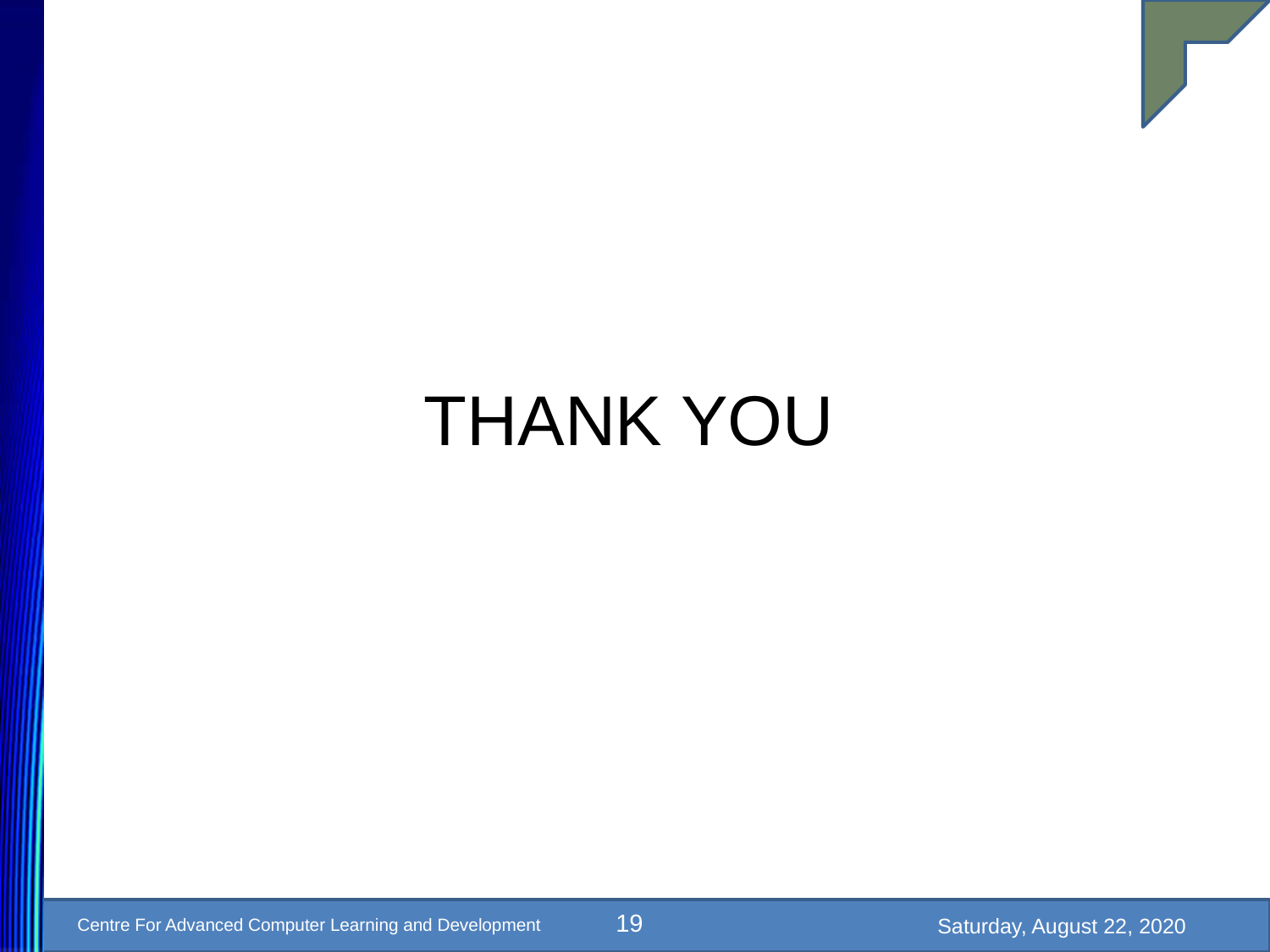

THANK YOU
19
Saturday, August 22, 2020